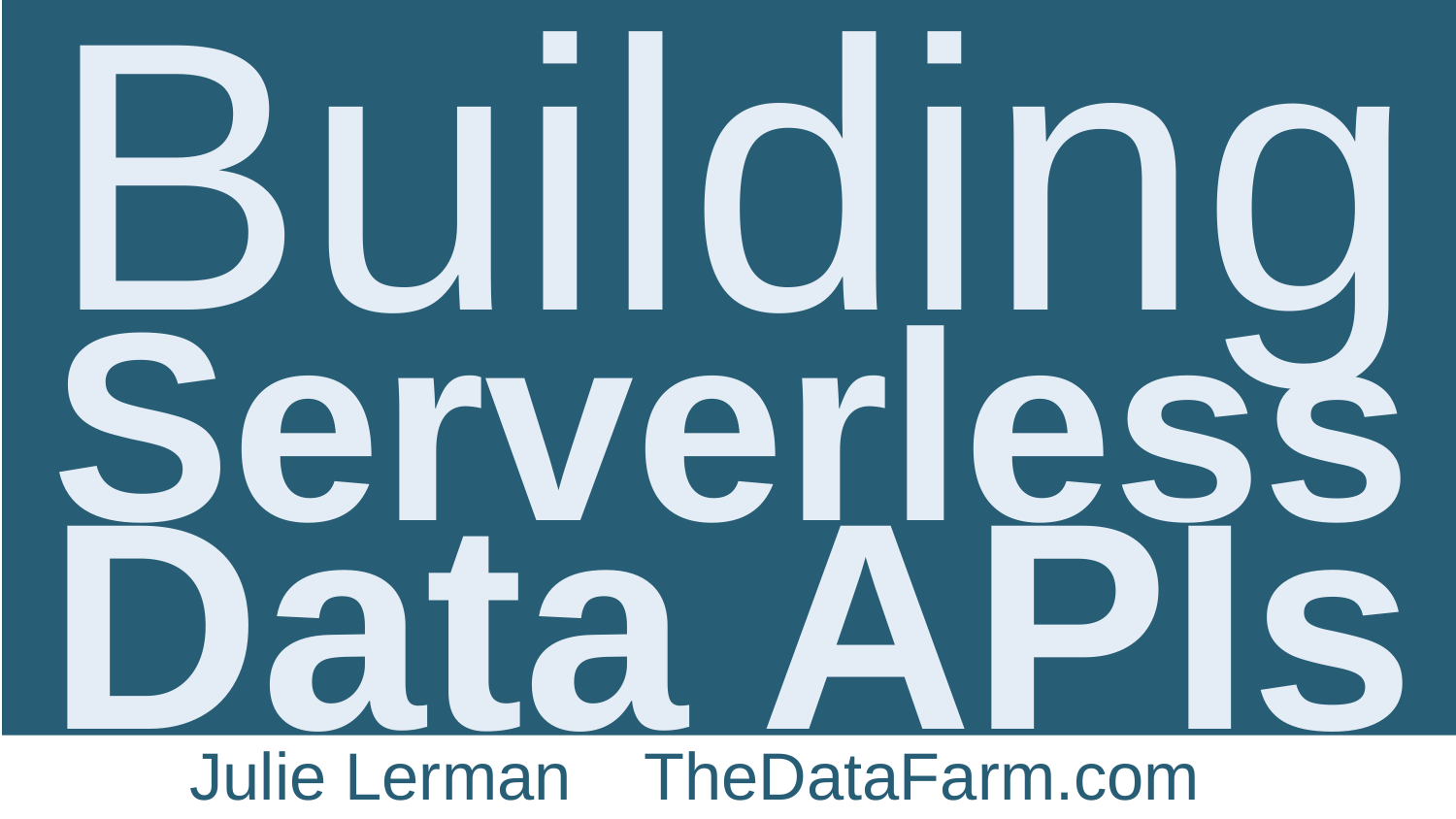

# Building Serverless Data APIs
Julie Lerman    TheDataFarm.com     @julielerman